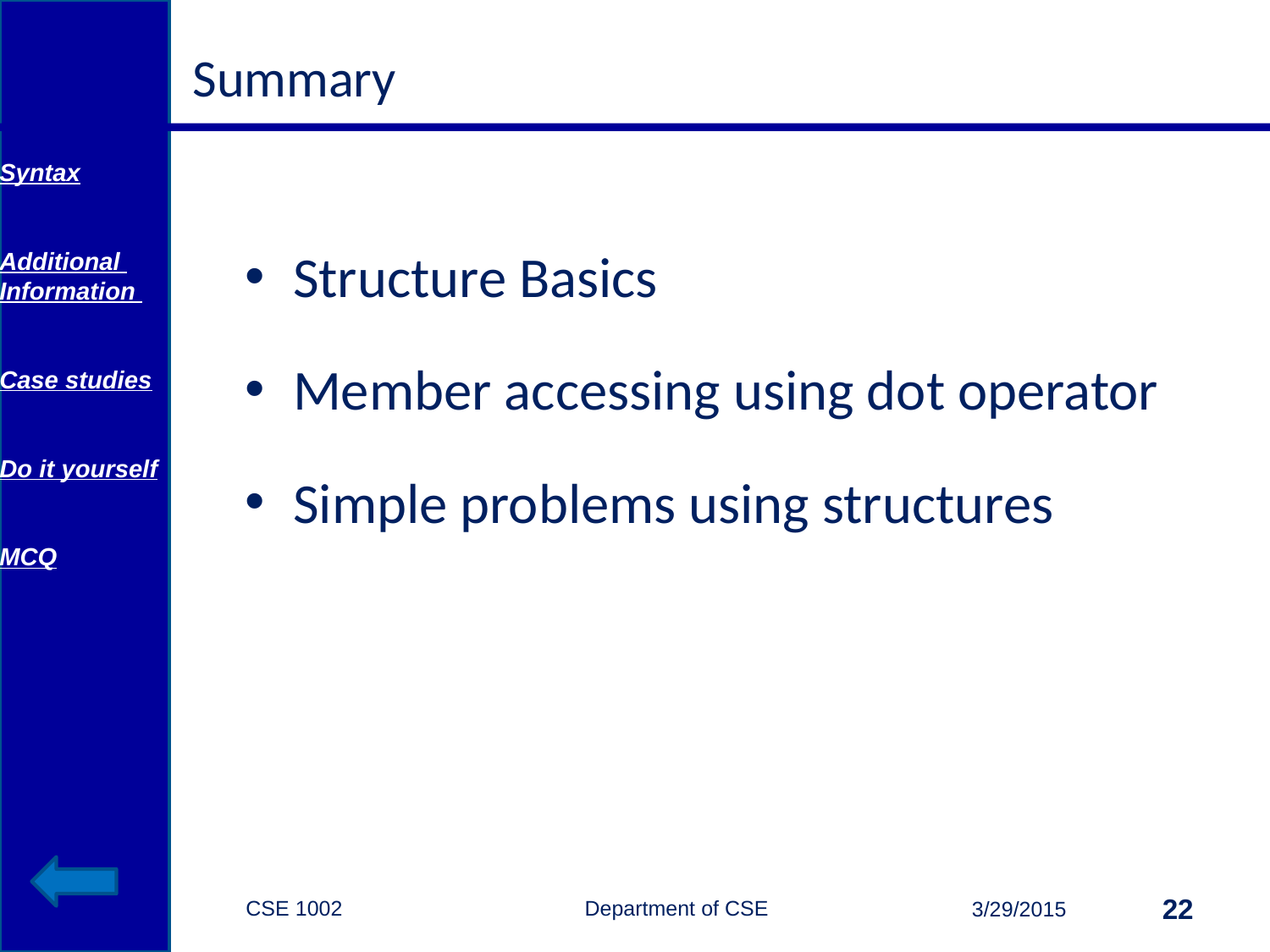

# Summary
Syntax

Additional Information

Case studies

Do it yourself

MCQ
Structure Basics
Member accessing using dot operator
Simple problems using structures

CSE 1002                                         Department of CSE
22
3/29/2015